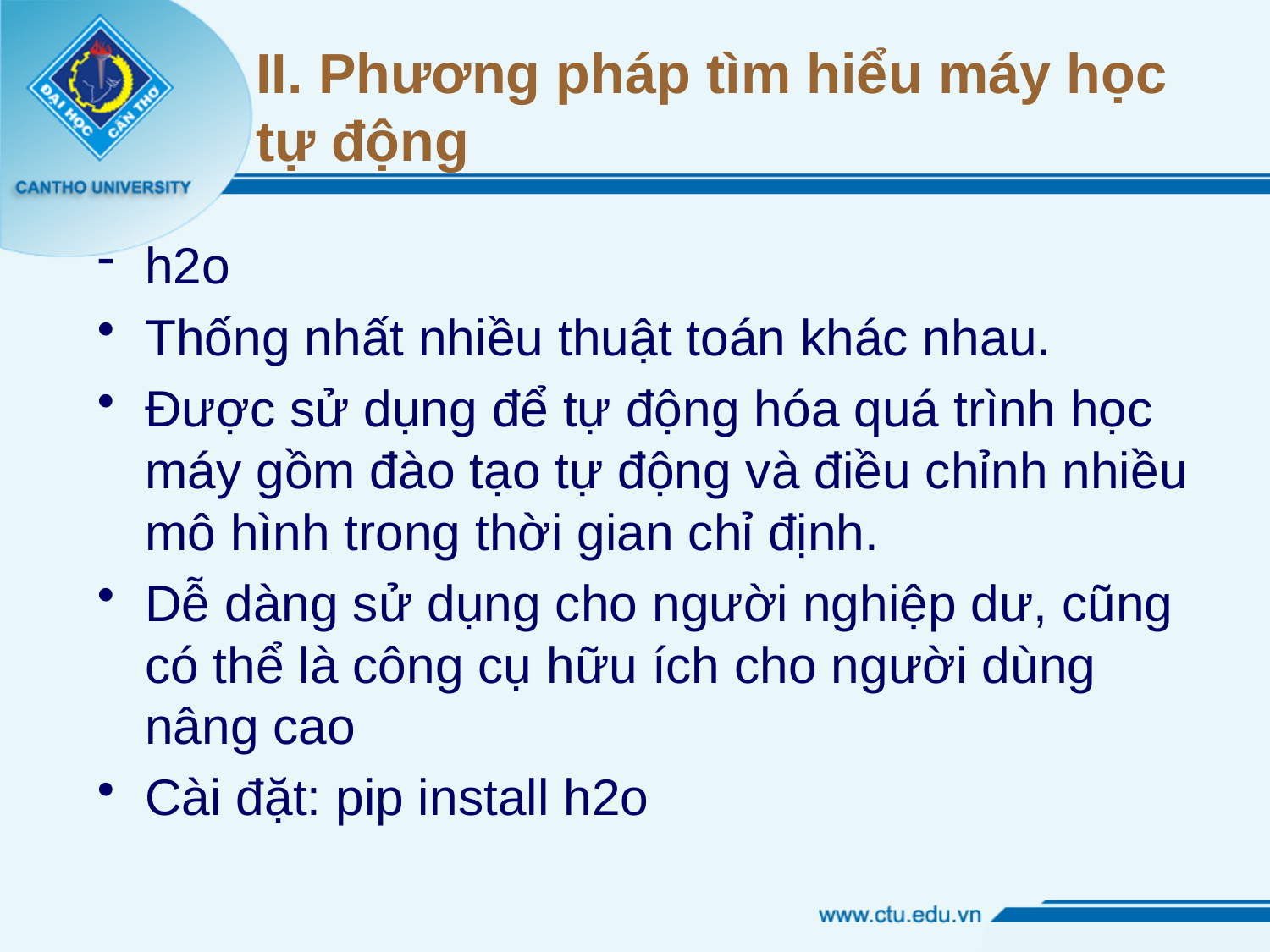

# II. Phương pháp tìm hiểu máy học tự động
h2o
Thống nhất nhiều thuật toán khác nhau.
Được sử dụng để tự động hóa quá trình học máy gồm đào tạo tự động và điều chỉnh nhiều mô hình trong thời gian chỉ định.
Dễ dàng sử dụng cho người nghiệp dư, cũng có thể là công cụ hữu ích cho người dùng nâng cao
Cài đặt: pip install h2o